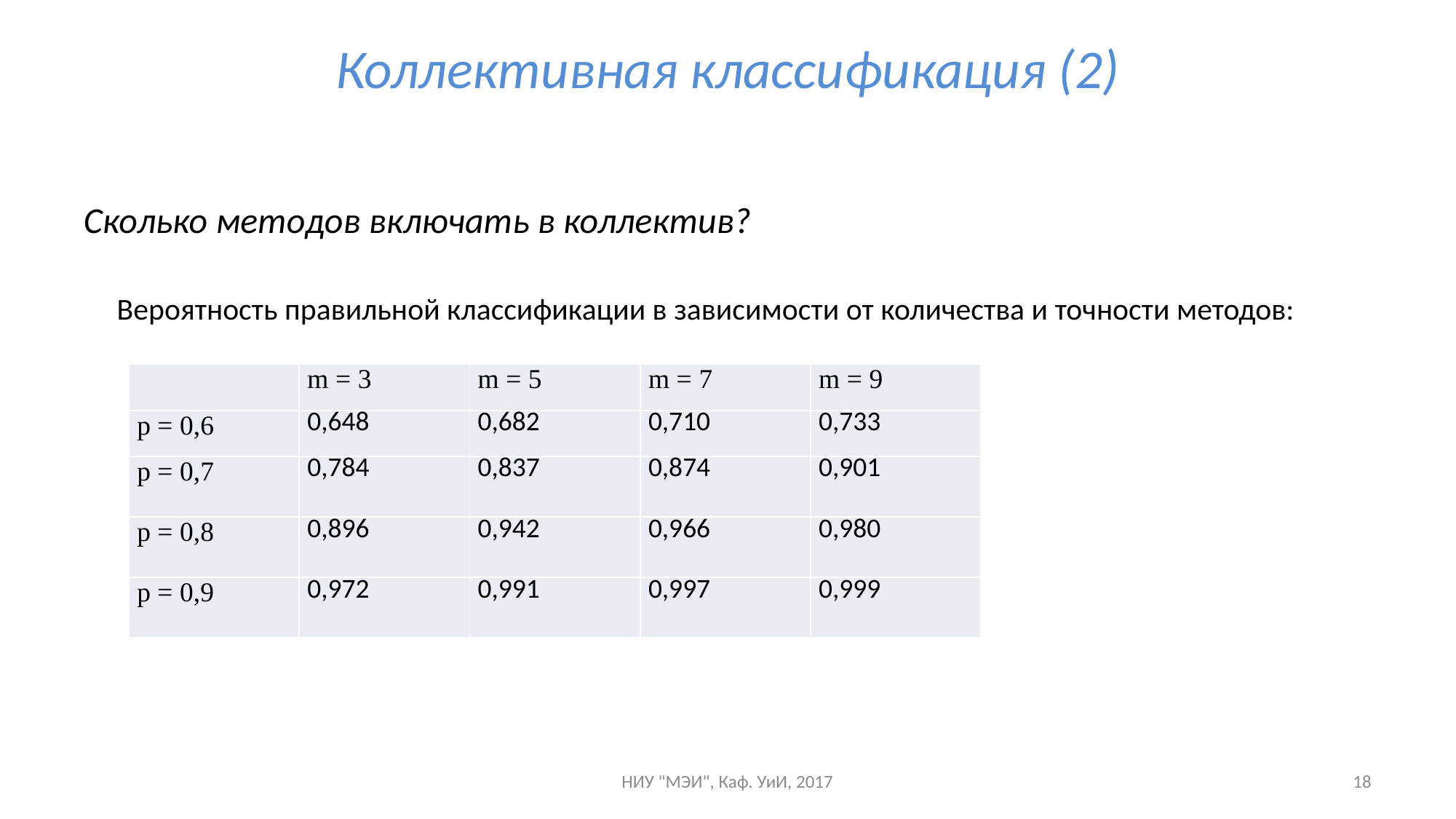

# Коллективная классификация (2)
Сколько методов включать в коллектив?
Вероятность правильной классификации в зависимости от количества и точности методов:
|  | m = 3 | m = 5 | m = 7 | m = 9 |
| --- | --- | --- | --- | --- |
| p = 0,6 | 0,648 | 0,682 | 0,710 | 0,733 |
| p = 0,7 | 0,784 | 0,837 | 0,874 | 0,901 |
| p = 0,8 | 0,896 | 0,942 | 0,966 | 0,980 |
| p = 0,9 | 0,972 | 0,991 | 0,997 | 0,999 |
НИУ "МЭИ", Каф. УиИ, 2017
18